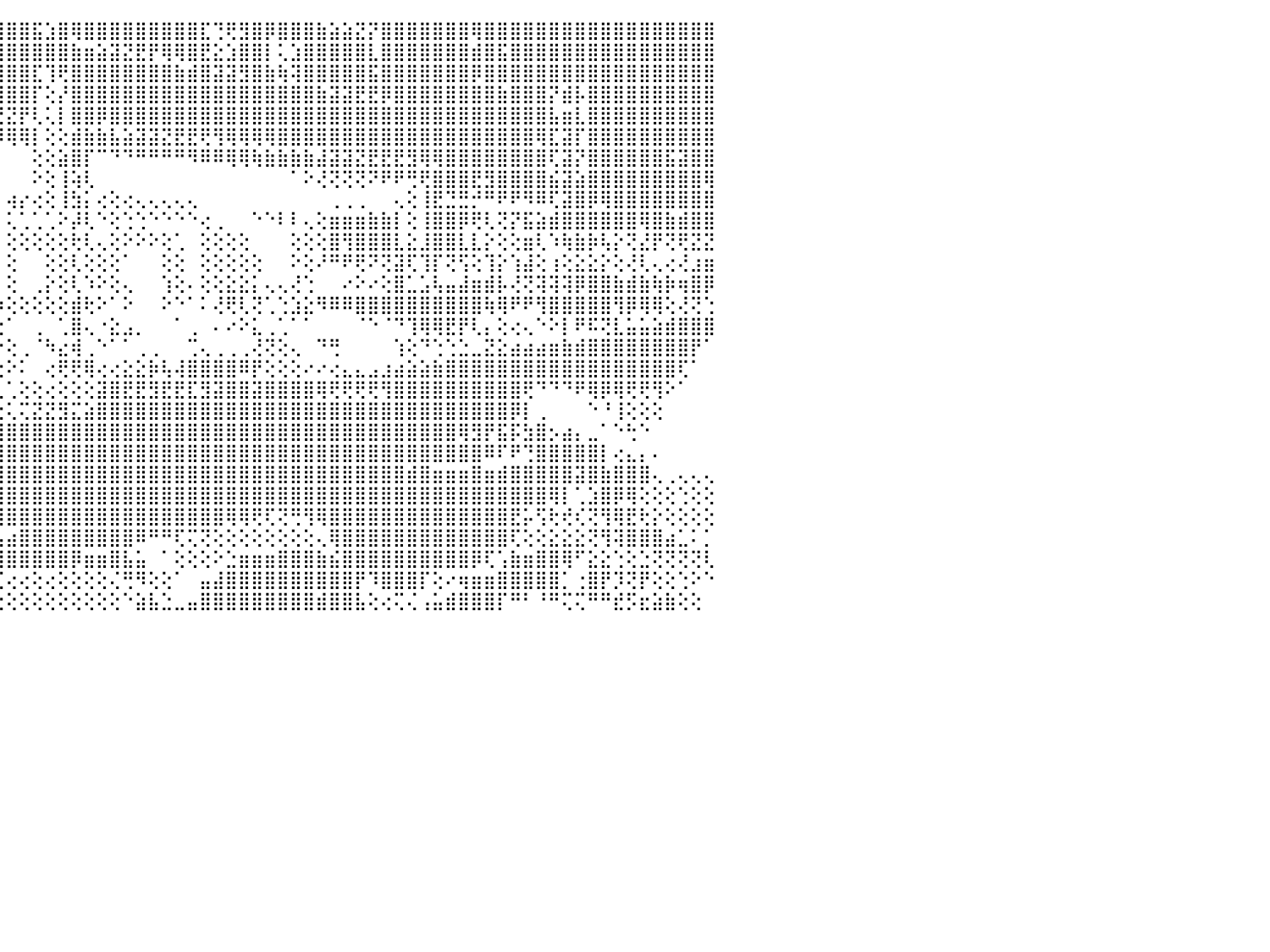

⢕⢕⢕⢑⢇⢕⢕⢕⠕⠑⠁⠀⠀⠀⠀⠀⠀⠀⠀⠀⠀⠀⠀⠀⠀⠀⠀⠀⠀⢕⢀⣱⣕⣼⣿⣿⣿⣿⣿⣿⣿⣿⣿⣿⣿⣿⣿⣯⣱⣿⢿⣿⣿⣿⣿⣿⣿⣿⣿⣿⣏⢙⢟⣻⣿⡿⣿⣿⣿⣷⣵⣵⣝⡝⣿⣿⣿⣿⣿⣿⣿⢿⣿⣿⣿⣿⣿⣿⣿⣿⣿⣿⣿⣿⣿⣿⣿⣿⣿⣿⠀
⢕⢕⢕⢕⢕⢕⢕⠁⠀⠀⠀⠀⠀⠀⠀⠀⠀⠀⠀⠀⠀⠀⠀⠀⠀⠀⠀⠀⠀⠁⢝⣡⣔⣿⣿⣿⣿⣿⣿⣿⣿⣿⣿⣿⣿⣿⣿⣿⣿⣿⣷⣶⣵⣽⣝⣟⡟⢿⢿⣿⣟⣕⣱⣿⣿⡇⢅⣱⣿⣿⣿⣿⣿⣇⣿⣿⣿⣿⣿⣿⣿⣾⣿⣯⣿⣿⣿⣿⣿⣿⣿⣿⣿⣿⣿⣿⣿⣿⣿⣿⠀
⢕⢕⢕⢕⢕⢕⢔⠀⠀⠀⠀⠀⠀⠀⠀⠀⠀⠀⠀⠀⠀⠀⠀⠀⠀⠀⠀⠀⠀⠀⢜⣿⣿⣿⣿⣿⣿⣿⣿⣿⣿⣿⣿⣿⣿⣿⣿⣏⢹⢟⣿⣿⣿⣿⣿⣿⣿⣿⣷⣾⣿⣽⣽⣻⣿⣷⢷⢽⣿⣿⣿⣿⣿⣯⣿⣿⣿⣿⣿⣿⣿⡿⣿⣿⣿⣿⣿⣿⣿⣿⣿⣿⣿⣿⣿⣿⣿⣿⣿⣿⠀
⢕⢕⢅⢔⢕⢕⠕⠀⠀⠀⠀⠀⠀⠀⠀⠀⠀⠀⠀⠀⠀⠀⠀⠀⠀⠀⠀⠀⢄⢰⣵⣿⣿⣿⣿⣿⣿⣿⢿⠿⣿⣿⣿⣿⣿⣿⣿⡏⢕⡜⣿⣿⣿⣿⣿⣿⣿⣿⣿⣿⣿⣿⣿⣿⣿⣿⣿⣿⣿⣷⣽⣽⣟⣟⡿⣿⣿⣿⣿⣿⣿⣿⣿⣷⣿⣿⣿⡝⣾⡧⣿⣿⣿⣿⣿⣿⣿⣿⣿⣿⠀
⢰⡇⢕⢕⢕⢕⢀⠀⠀⠀⠀⠀⠀⠀⠀⠀⠀⠀⠀⠀⠀⠀⠀⠀⠀⠀⠀⢔⢕⣼⣿⢟⢟⢏⠝⠝⠑⢑⢑⢅⢱⣬⣝⣝⣝⣝⡟⢇⢅⡇⣿⣿⡿⣿⣿⣿⣿⣿⣿⣿⣿⣿⣿⣿⣿⣿⣿⣿⣿⣿⣿⣿⣿⣿⣿⣿⣿⣿⣿⣿⣿⣿⣿⣿⣿⣿⣿⣧⣶⣇⣿⣿⣿⣿⣿⣿⣿⣿⣿⣿⠀
⢕⢇⢕⢕⢕⢕⢕⠀⠀⠀⠀⠀⠀⠀⠀⠀⠀⠀⠀⠀⠀⠀⠀⢀⡀⠀⠀⠁⢑⢟⣟⢧⢴⢶⢔⢕⢕⢕⢕⢕⢸⣿⣿⣿⡿⢿⢿⡇⢕⢕⣾⣷⣷⣧⣵⣽⣽⣝⣟⣟⢟⢻⢿⢿⢿⢿⣿⣿⣿⣿⣿⣿⣿⣿⣿⣿⣿⣿⣿⣿⣿⣿⣿⣿⣿⣿⢿⣏⣽⡏⣿⣿⣿⣿⣿⣿⣿⣿⣿⣿⠀
⢕⢕⢕⠕⢕⢕⢕⢕⠀⠀⠀⠀⠀⠀⠀⠀⠀⠀⠀⠀⠀⠀⢱⢏⢅⢕⢕⢕⢕⢸⣿⣧⢕⡿⠁⠁⠁⠀⢕⢕⢺⣿⣿⣿⡇⠀⠀⢕⢕⣵⣿⡏⠉⠙⠙⠛⠛⠛⠛⠻⠿⠿⢿⢿⢷⣷⣷⣷⣷⣼⣽⣽⣝⣟⣟⣟⣻⢿⢿⣿⣿⣿⣿⣿⣿⣿⣿⢏⣽⡝⣿⣿⣿⣿⣿⣿⣯⣽⣿⣿⠀
⢕⢅⢰⢕⢕⢕⢕⢕⠄⠀⠀⠀⠀⠀⠀⠀⠀⠀⠀⠀⠀⢔⢕⢕⢅⢕⢕⢕⢕⢕⢝⢛⢇⠑⠀⠀⠀⠀⢕⠕⢸⣿⣿⣿⡇⠀⠀⠕⢕⢸⢵⢇⠀⠀⠀⠀⠀⠀⠀⠀⠀⠀⠀⠀⠀⠀⠀⠁⠕⢜⢝⢝⢝⠝⠟⠟⢛⢟⣿⣿⣿⣟⣻⣿⣿⣿⣿⣮⣽⣵⣿⣿⣿⣿⣿⣿⣿⣿⣿⢿⠀
⠕⠜⢜⢑⢑⢅⢅⢔⢔⠔⠀⠀⠀⠀⠀⠀⠀⠀⠀⠀⠀⢕⢕⢕⢕⠱⡕⢕⢕⢕⢕⢕⢕⠀⠀⣄⣄⢠⡕⢱⡺⣿⣿⣿⡇⢴⡔⢔⢕⢸⣳⡅⢔⢕⢔⢄⢄⢄⢄⢄⠀⠀⠀⠀⠀⠀⠀⠀⠀⠀⢀⢀⢀⠀⠀⢄⢕⢸⣟⣙⣛⡚⠛⠟⠟⠻⠿⢏⣽⣿⡿⢿⣿⣿⣿⣿⣿⣿⣿⣿⠀
⠑⠑⠑⢕⠑⠑⠁⢕⢕⢄⠀⠀⠀⠀⠀⠀⠀⠀⠀⠀⢔⢕⢕⢕⢕⢕⢕⢕⢕⢕⢕⢕⢕⠀⢄⠻⠟⠜⢝⢕⢹⣿⣿⣿⡇⢅⢁⢁⢁⠕⡼⢇⠑⢕⢑⢑⠑⠑⠑⠑⢔⢀⠀⠀⠑⠑⠇⠇⢄⢕⣶⣶⣶⣷⣷⡇⢕⢸⣿⣿⡿⢟⢇⢝⡝⣯⣵⣾⣿⣿⣿⣿⣿⣿⢿⣿⣷⣾⣿⣿⠀
⢔⢀⢸⢕⢕⢔⢔⢕⢕⢕⢕⢄⠀⠀⠀⠀⠀⢀⢄⢕⣕⢕⢕⢕⢕⢕⢕⢕⢕⢕⢕⢕⠑⢄⢀⠀⢕⢕⢕⢕⢜⣿⣿⣿⡇⢕⢕⢕⢕⢕⢗⢇⢄⢕⠕⠕⠕⢕⢁⠀⢕⢕⢕⢕⠀⠀⠀⢕⢕⢕⣿⢻⣿⣿⣿⣇⣕⣸⣿⣿⣇⣇⡕⢕⢕⣶⢇⠱⢷⣷⡷⢧⡕⢝⣜⡟⢝⢟⣝⣝⠀
⢕⢕⠸⡕⢕⢕⢕⢕⢕⢕⢕⢕⢔⢔⢕⢕⢕⢕⣵⣿⣿⣷⡕⢕⢕⢕⢕⢕⢕⢕⢕⠕⠑⢕⢕⠀⢕⠁⢕⢕⢕⢿⣿⣿⡇⢕⠀⠀⢕⢕⢇⢕⢕⢕⠁⠀⠀⢕⢕⠀⢕⢕⢕⢕⢕⠀⠀⠕⢕⠜⠛⠟⢟⠝⢝⣽⢏⢹⡏⢝⢫⢕⢹⡕⢱⣼⢕⢰⢕⣕⣕⡕⢕⢜⢇⢄⢔⢜⣰⣶⠀
⣕⣕⡵⢵⣥⣵⣕⢕⢕⢕⢕⢕⣕⣵⣾⣿⣷⣿⣿⣿⣿⣿⡕⢕⢕⢕⢕⢕⠕⠑⠑⠀⢔⢕⢕⠀⢔⢄⢕⢕⢕⢸⣿⣿⡇⢕⠀⢀⡕⢕⢇⠱⠕⢕⢄⠀⠀⢱⢕⠄⢕⢕⣕⣕⡅⢄⢄⢜⢑⠀⠀⠔⠕⠔⢕⣿⣁⣡⢧⣤⣼⣶⣾⡧⢜⢝⢽⢽⢽⡿⣿⣿⣷⣾⣷⢷⡷⢶⣿⡿⠀
⢝⢝⢝⢄⠀⠀⠀⠀⢱⠗⢝⢹⠿⣿⣿⣿⣿⡿⢿⢿⢿⢿⣇⢕⢕⢕⢕⠀⢀⠔⠔⠔⢕⢕⢕⠄⠅⠁⠀⢕⢕⠘⣿⣿⡷⢕⢕⢕⢕⢕⣾⢗⠕⠁⠕⠀⠀⠕⠑⠁⠅⢜⢟⢇⢝⢁⢑⣱⣕⠻⠿⠿⣿⣿⣿⣿⣿⣿⣿⣿⣿⣿⢷⢿⠟⠟⢻⣿⣿⣿⣿⣿⢻⡿⢿⢿⢕⢜⢝⢑⠀
⠃⠑⠑⠀⠀⣵⣿⣽⢅⢕⠕⠅⠁⠁⠁⠀⠀⠀⠀⠀⠀⠀⠁⠑⢕⢕⢑⣷⡇⠐⢅⠕⠑⠑⠁⠀⠀⠀⠀⢕⢕⢰⡿⡏⢕⠁⠀⢀⠀⢁⣿⢄⠐⣕⣠⡀⠀⠀⠁⢀⠀⠄⠔⠕⣅⢀⢁⠁⠁⠀⠀⠀⠈⠑⠈⠙⢹⢿⢿⣟⡟⢇⡄⢕⢔⢄⠑⠕⡇⠟⠯⢝⣇⣥⣥⣵⣾⣿⣿⣿⠀
⠈⠑⢔⢰⠔⠉⢟⢕⢕⢕⠅⢀⢀⢀⢀⠀⠀⠀⠀⠀⠀⠀⠀⠀⠑⢜⢸⠛⠓⢄⡕⠑⠑⠔⠀⠀⠀⠀⠐⢑⠱⠑⠝⠕⠕⢕⢀⠈⠳⣔⢾⢀⠑⠁⠁⢀⢀⠀⠀⢉⢄⢀⢀⢀⢜⢝⢕⢄⠀⠙⢛⠀⠀⠀⠀⢱⢕⠙⢑⢑⣑⣀⣝⣕⣴⣴⣴⣶⣷⣾⣿⣿⣿⣿⣿⣿⣿⣿⡟⠁⠀
⠕⠑⠀⠀⢀⢕⢕⢕⠕⠀⠀⢕⢕⠕⠀⠀⠀⠀⠀⠀⠀⠀⠀⠀⠀⠀⠁⠕⢔⢔⢔⢀⢀⢀⢀⢒⢀⢄⢔⢕⠞⠿⢧⣕⢐⠕⠅⠀⢔⢟⢟⢿⢔⢔⣕⣕⡷⢧⢼⣿⣿⣿⣿⠿⡟⢕⢕⢕⠔⠔⢔⣄⣄⣠⣰⣴⣵⣵⣷⣿⣿⣿⣿⣿⣿⣿⣿⣿⣿⣿⣿⣿⣿⣿⣿⣿⣿⢏⠁⠀⠀
⢕⢆⢔⢔⢕⠁⠀⠀⠀⠀⠀⠀⠀⠀⠀⠀⠀⠀⠀⠀⠀⠀⠀⠀⠀⠀⠀⠀⠀⠑⠑⠑⢕⢕⢕⣕⣕⡕⢕⢕⠈⢐⠒⢁⢁⢁⢕⢕⢔⢕⢕⢕⣽⣿⣟⣟⣻⣟⣟⣏⣻⣽⣿⣿⣽⣿⣿⣿⣿⢿⢟⢟⢟⢟⢻⣿⣿⣿⣿⣿⣿⣿⣿⣿⣿⢟⠙⠙⠙⠟⢿⡿⢿⢟⢟⢻⠕⠁⠀⠀⠀
⢕⢕⢕⠕⠀⠀⠀⠀⠀⠀⠀⠀⠀⠀⠀⠀⠀⠀⠀⠀⠀⠀⠀⠀⠀⠀⠀⠀⠀⠀⠀⠀⠀⠁⢕⢝⢏⢝⢕⢕⢔⢔⢔⢕⢕⢅⢍⣝⣝⣻⣍⣵⣿⣿⣿⣿⣿⣿⣿⣿⣿⣿⣿⣿⣿⣿⣿⣿⣿⣿⣿⣿⣿⣿⣿⣿⣿⣿⣿⣿⣿⣿⣿⣿⡿⡇⢀⠀⠀⠀⠑⠘⢸⢕⢕⢕⠀⠀⠀⠀⠀
⢕⢕⠕⠀⠀⠀⠀⠀⠀⠀⠀⠀⠀⠀⠀⠀⠀⠀⠀⠀⠀⠀⠀⠀⠀⠀⠀⠀⠀⠀⠀⠀⠀⠀⠀⠑⢕⣵⣱⣵⣷⣷⣷⣷⣿⣿⣿⣿⣿⣿⣿⣿⣿⣿⣿⣿⣿⣿⣿⣿⣿⣿⣿⣿⣿⣿⣿⣿⣿⣿⣿⣿⣿⣿⣿⣿⣿⣿⣿⣿⢿⣻⡟⣯⡯⣳⣿⡢⣴⡄⣀⠁⠑⢓⠑⠀⠀⠀⠀⠀⠀
⢕⢕⠀⠀⠀⠀⠀⠀⠀⠀⠀⠀⠀⠀⠀⠀⠀⠀⠀⠀⠀⠀⠀⠀⠀⠀⠀⠀⠀⠀⠀⠀⠀⠀⠀⠀⠀⢹⣿⢯⣹⣿⣿⣿⣿⣿⣿⣿⣿⣿⣿⣿⣿⣿⣿⣿⣿⣿⣿⣿⣿⣿⣿⣿⣿⣿⣿⣿⣿⣿⣿⣿⣿⣿⣿⣿⣿⣿⣿⣿⣿⣿⠿⠏⠟⢙⣿⣿⣿⣿⣿⡇⢔⣄⡄⠄⠀⠀⠀⠀⠀
⢕⠁⠀⠀⠀⠀⠀⠀⠀⠀⠀⠀⠀⠀⠀⠀⠀⠀⠀⠀⠀⠀⠀⠀⠀⠀⠀⠀⠀⠀⠀⠀⠀⠀⠀⠀⠀⠜⣿⣿⣿⣿⣿⣿⣿⣿⣿⣿⣿⣿⣿⣿⣿⣿⣿⣿⣿⣿⣿⣿⣿⣿⣿⣿⣿⣿⣿⣿⣿⣿⣿⣿⣿⣿⣿⣿⣾⣿⣶⣶⣶⣿⣶⣾⣿⣿⣿⣿⣿⣽⣿⣷⣿⣿⣿⢄⢀⢄⢄⢄⠀
⢕⠀⠀⠀⠀⠀⠀⠀⠀⠀⠀⠀⠀⠀⠀⠀⠀⠀⠀⠀⠀⠀⠀⠀⠀⠀⠀⠀⠀⠀⠀⠀⠀⠀⠀⠀⠀⠀⣝⣹⣿⣿⣻⣿⣿⣿⣿⣿⣿⣿⣿⣿⣿⣿⣿⣿⣿⣿⣿⣿⣿⣿⣿⣿⣿⣿⣿⣿⣿⣿⣿⣿⣿⣿⣿⣿⣿⣿⣿⣿⣿⣿⣿⣿⣿⣿⣿⢿⡇⢁⣱⣿⡿⢿⢕⢕⢕⢑⢕⢕⠀
⢕⠀⠀⠀⠀⠀⠀⠀⠀⠀⠀⠀⠀⠀⠀⠀⠀⠀⠀⠀⠀⠀⠀⠀⠀⠀⠀⠀⠀⠀⠀⠀⠀⠀⠀⠀⠀⠀⢸⣿⣿⣷⣳⣿⣿⣿⣿⣿⣿⣿⣿⣿⣿⣿⣿⣿⣿⣿⣿⣿⣿⣿⢿⢿⢟⢏⢝⢛⢻⢿⣿⣿⣿⣿⣿⣿⣿⣿⣿⣿⣿⣿⣿⣿⣟⡥⢫⢗⢞⢎⢝⢻⢿⣟⢗⡕⢕⢕⢕⢕⠀
⢕⠀⠀⠀⠀⠀⠀⠀⠀⠀⠀⠀⠀⠀⠀⠀⠀⠀⠀⠀⠀⠀⠀⠀⠀⠀⠀⠀⠀⠀⠀⠀⠀⠀⠀⠀⠀⠀⢸⣿⣟⣿⣿⣯⣥⣴⣿⣿⣿⣿⣿⣿⣿⣿⣿⠿⠛⠛⢏⢍⢝⢕⢕⢕⢕⢕⢕⢕⢕⢄⢿⣿⣿⣿⣿⣿⣿⣿⣿⣿⣿⣿⣿⣿⢏⢕⢕⣕⣕⣕⢝⢻⢽⣿⣿⣿⣴⣁⠅⡁⠀
⢕⠀⠀⠀⠀⠀⠀⠀⠀⠀⠀⠀⠀⠀⠀⠀⠀⠀⠀⠀⠀⠀⠀⠀⠀⠀⠀⠀⠀⠀⠀⠀⠀⠀⠀⠀⠀⠀⠑⢻⣿⢽⢯⣝⣿⣿⣿⣿⣿⣿⡿⣶⣶⣿⣧⣥⠀⠁⢕⢕⢕⠕⣑⣶⣶⣶⣿⣿⣿⣷⣮⣿⣿⣿⣿⣿⣿⣿⣿⣿⣿⡿⢏⢡⣷⣶⣿⣿⢿⠋⣕⣕⢑⢕⣑⢝⢝⢝⢝⢇⠀
⢕⠀⠀⠀⠀⠀⠀⠀⠀⠀⠀⠀⠀⠀⠀⠀⠀⠀⠀⠀⠀⠀⠀⠀⠀⠀⠀⠀⠀⠀⠀⠀⠀⠀⠀⠀⠀⠀⠀⢕⣸⣿⢋⢛⢏⢔⢔⢕⢔⢕⢕⢕⢕⢌⢛⠻⢕⢕⠁⠀⣤⣼⣿⣿⣿⣿⣿⣿⣿⣿⣿⣿⡟⠹⣿⣿⣿⡏⢕⠔⢶⣶⣶⣿⣿⣿⣿⣿⡁⢐⣿⡟⡹⢝⡟⢕⢕⢑⠕⠑⠀
⠑⠀⠀⠀⠀⠀⠀⠀⠀⠀⠀⠀⠀⠀⠀⠀⠀⠀⠀⠀⠀⠀⠀⠀⠀⠀⠀⠀⠀⠀⠀⠀⠀⠀⠀⠀⠀⢄⠔⢱⡿⢕⢕⢕⢕⢕⢕⢕⢕⢕⢕⢕⢕⢕⠑⣵⣧⣑⣀⣤⣿⣿⣿⣿⣿⣿⣿⣿⣿⣾⣿⣿⣧⢕⢔⢍⢌⢠⣥⣾⣿⣿⣿⡏⠛⠃⠘⠛⢍⢍⠛⠛⣞⡫⣖⣵⣷⢕⢕⠀⠀
⠀⠀⠀⠀⠀⠀⠀⠀⠀⠀⠀⠀⠀⠀⠀⠀⠀⠀⠀⠀⠀⠀⠀⠀⠀⠀⠀⠀⠀⠀⠀⠀⠀⠀⠀⠀⠀⠀⠀⠀⠀⠀⠀⠀⠀⠀⠀⠀⠀⠀⠀⠀⠀⠀⠀⠀⠀⠀⠀⠀⠀⠀⠀⠀⠀⠀⠀⠀⠀⠀⠀⠀⠀⠀⠀⠀⠀⠀⠀⠀⠀⠀⠀⠀⠀⠀⠀⠀⠀⠀⠀⠀⠀⠀⠀⠀⠀⠀⠀⠀⠀